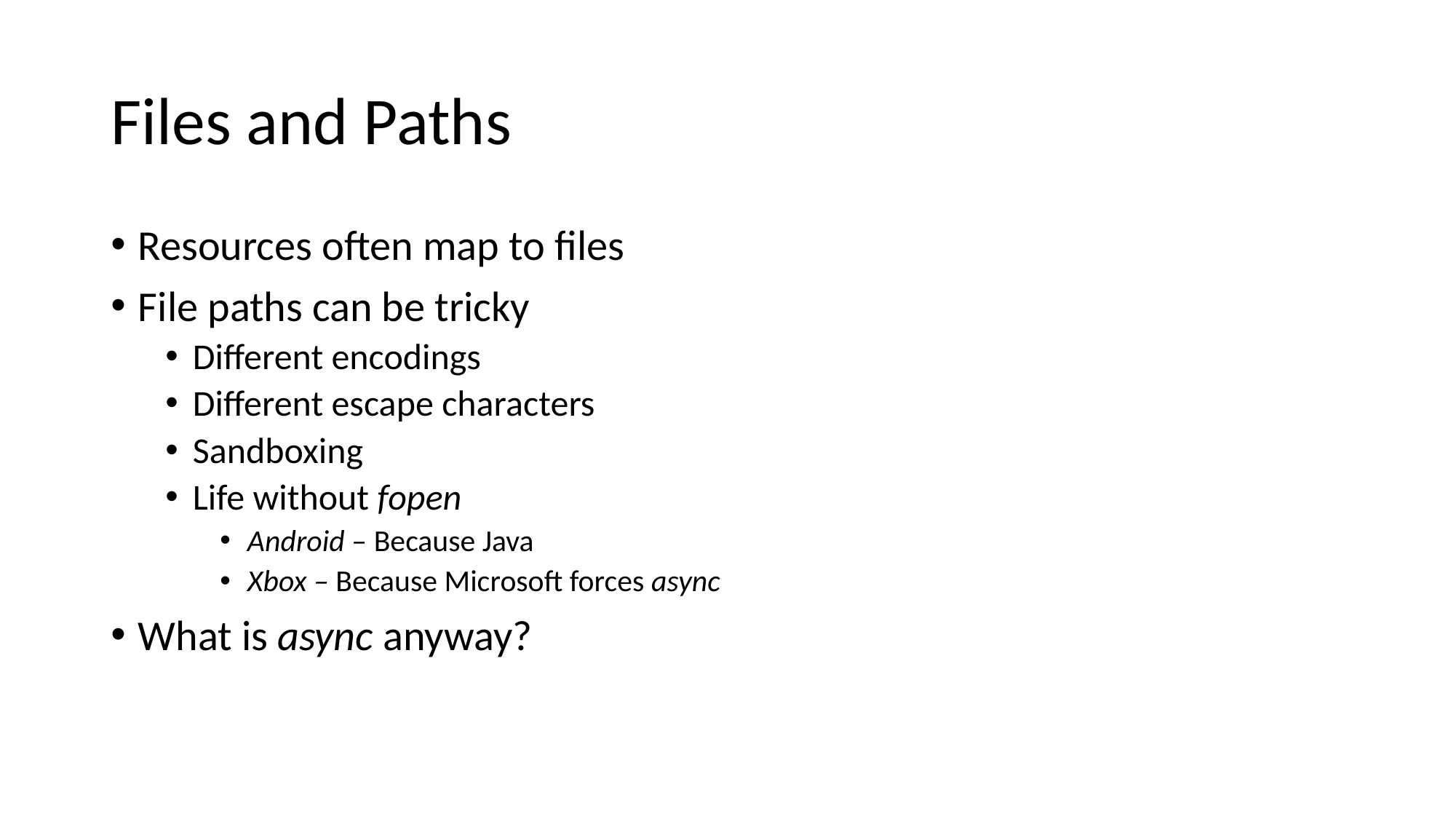

# Files and Paths
Resources often map to files
File paths can be tricky
Different encodings
Different escape characters
Sandboxing
Life without fopen
Android – Because Java
Xbox – Because Microsoft forces async
What is async anyway?